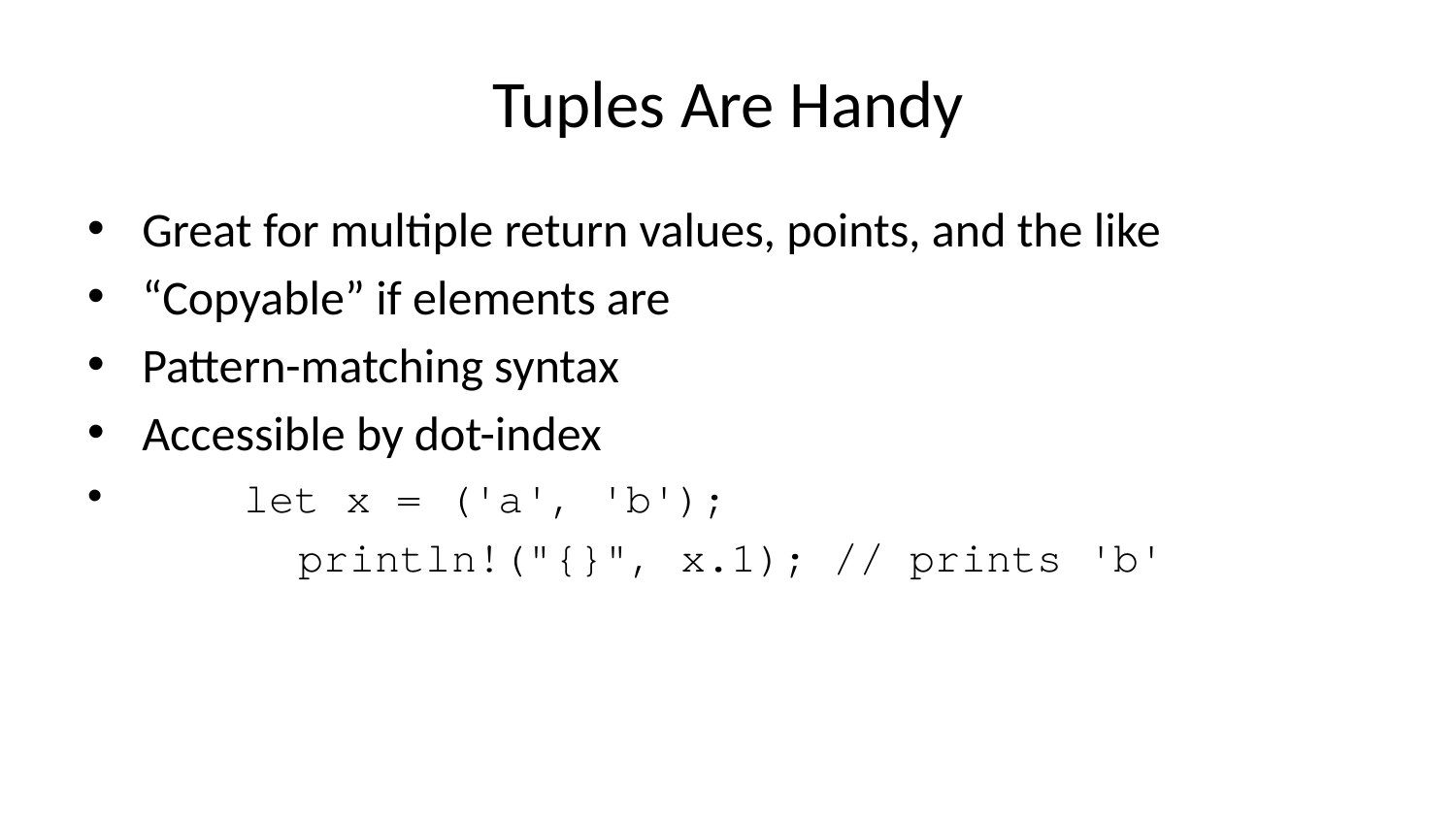

# Tuples Are Handy
Great for multiple return values, points, and the like
“Copyable” if elements are
Pattern-matching syntax
Accessible by dot-index
    let x = ('a', 'b');
    println!("{}", x.1); // prints 'b'